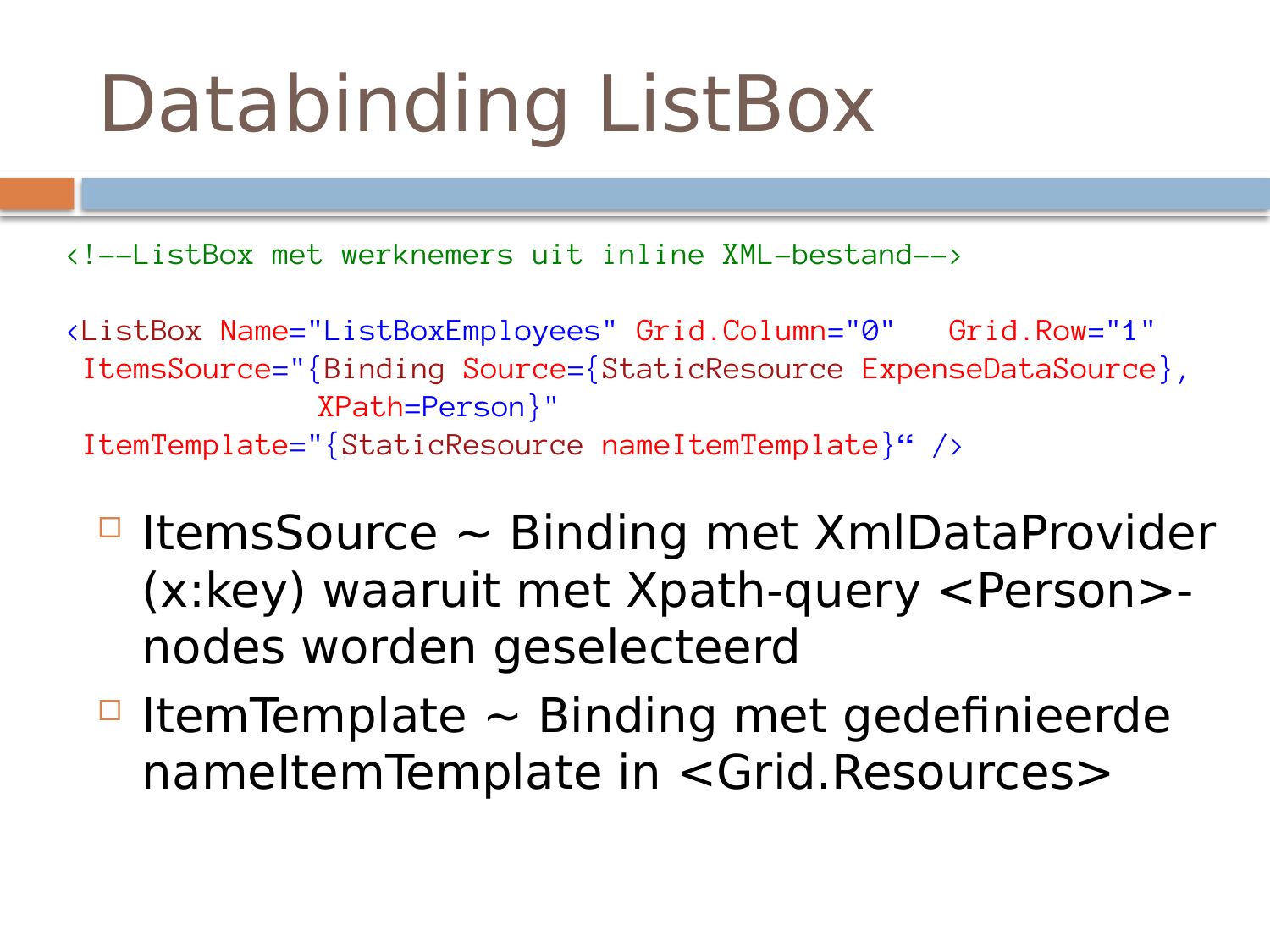

# Databinding ListBox
 <!--ListBox met werknemers uit inline XML-bestand-->
 <ListBox Name="ListBoxEmployees" Grid.Column="0"   Grid.Row="1"
  ItemsSource="{Binding Source={StaticResource ExpenseDataSource},   		 XPath=Person}"
  ItemTemplate="{StaticResource nameItemTemplate}“ />
ItemsSource ~ Binding met XmlDataProvider (x:key) waaruit met Xpath-query <Person>-nodes worden geselecteerd
ItemTemplate ~ Binding met gedefinieerde nameItemTemplate in <Grid.Resources>